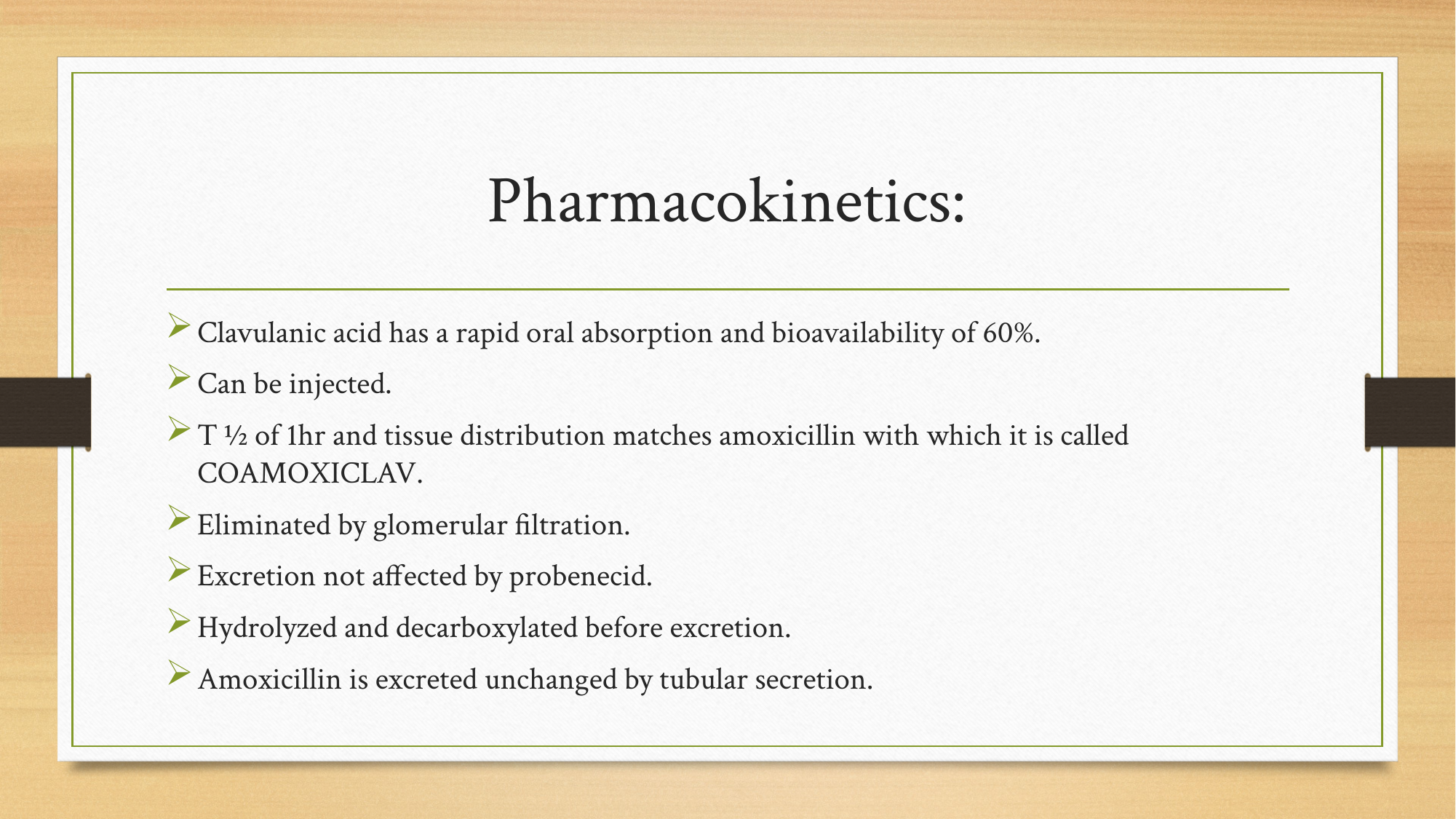

# Pharmacokinetics:
Clavulanic acid has a rapid oral absorption and bioavailability of 60%.
Can be injected.
T ½ of 1hr and tissue distribution matches amoxicillin with which it is called COAMOXICLAV.
Eliminated by glomerular filtration.
Excretion not affected by probenecid.
Hydrolyzed and decarboxylated before excretion.
Amoxicillin is excreted unchanged by tubular secretion.